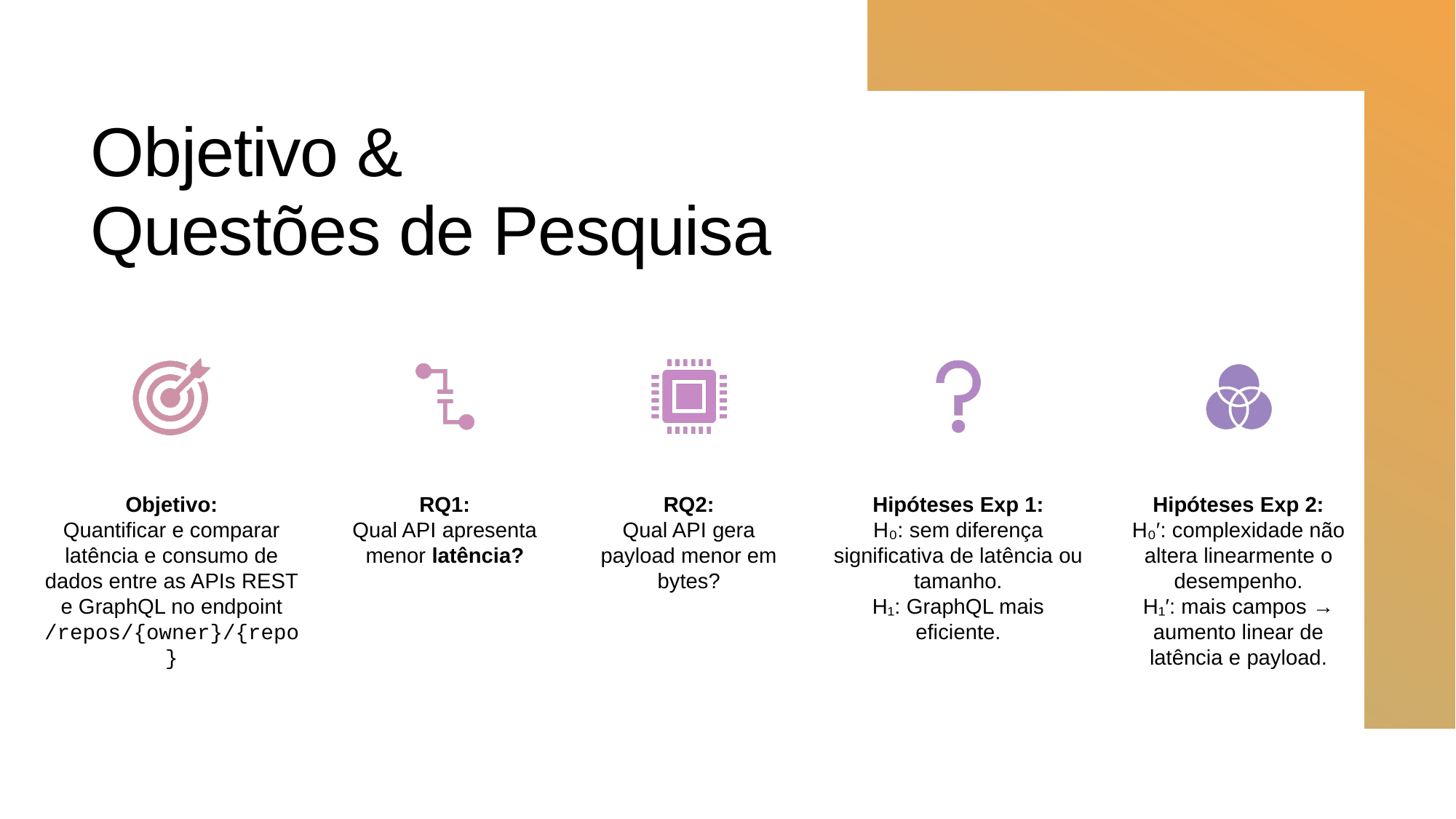

# Objetivo & Questões de Pesquisa
Objetivo:
Quantificar e comparar latência e consumo de dados entre as APIs REST e GraphQL no endpoint /repos/{owner}/{repo}
RQ1:
Qual API apresenta menor latência?
RQ2:
Qual API gera payload menor em bytes?
Hipóteses Exp 1:
H₀: sem diferença significativa de latência ou tamanho.
H₁: GraphQL mais eficiente.
Hipóteses Exp 2:
H₀′: complexidade não altera linearmente o desempenho.
H₁′: mais campos → aumento linear de latência e payload.